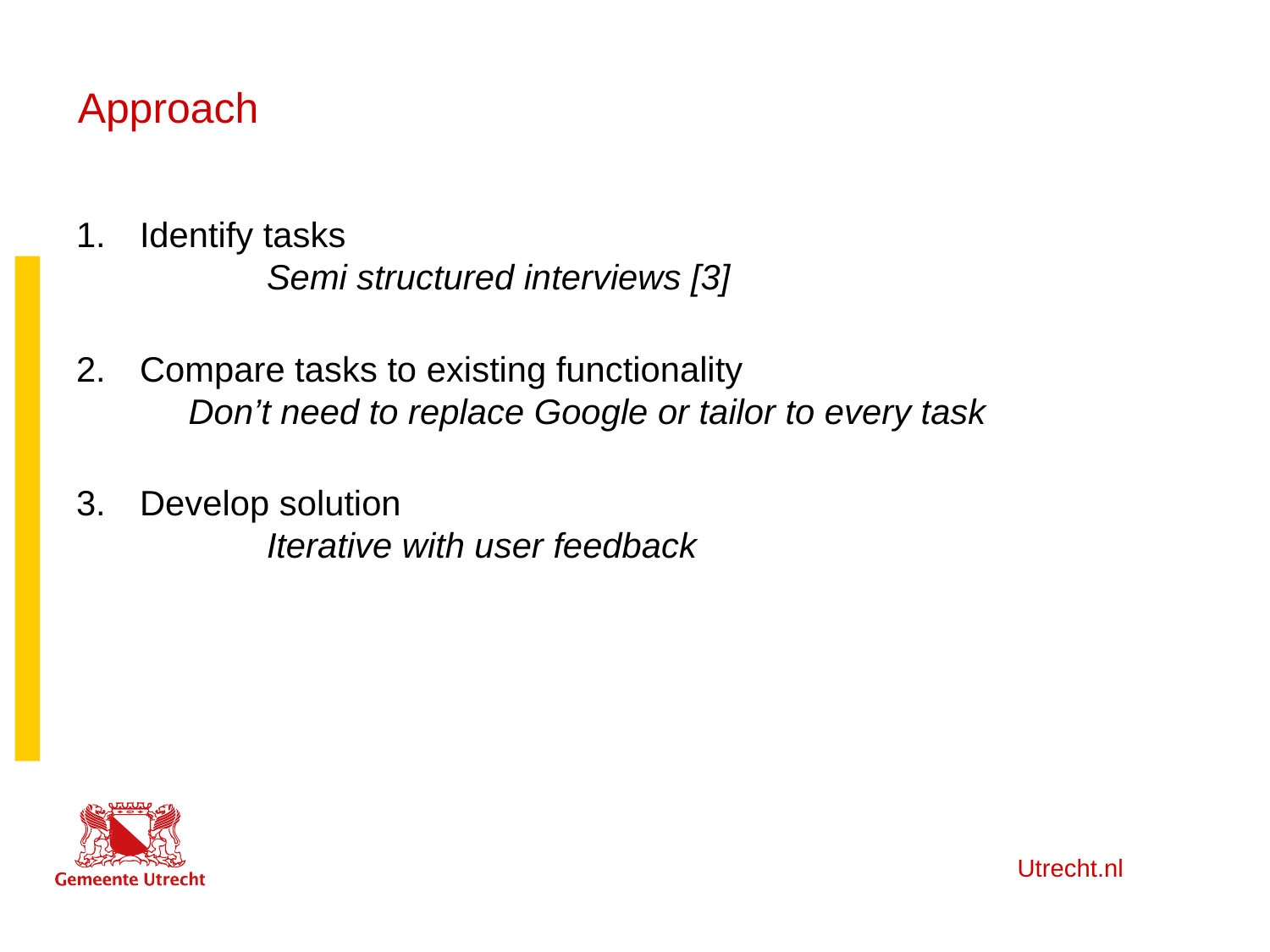

# Approach
Identify tasks
	Semi structured interviews [3]
Compare tasks to existing functionality
     Don’t need to replace Google or tailor to every task
Develop solution
	Iterative with user feedback